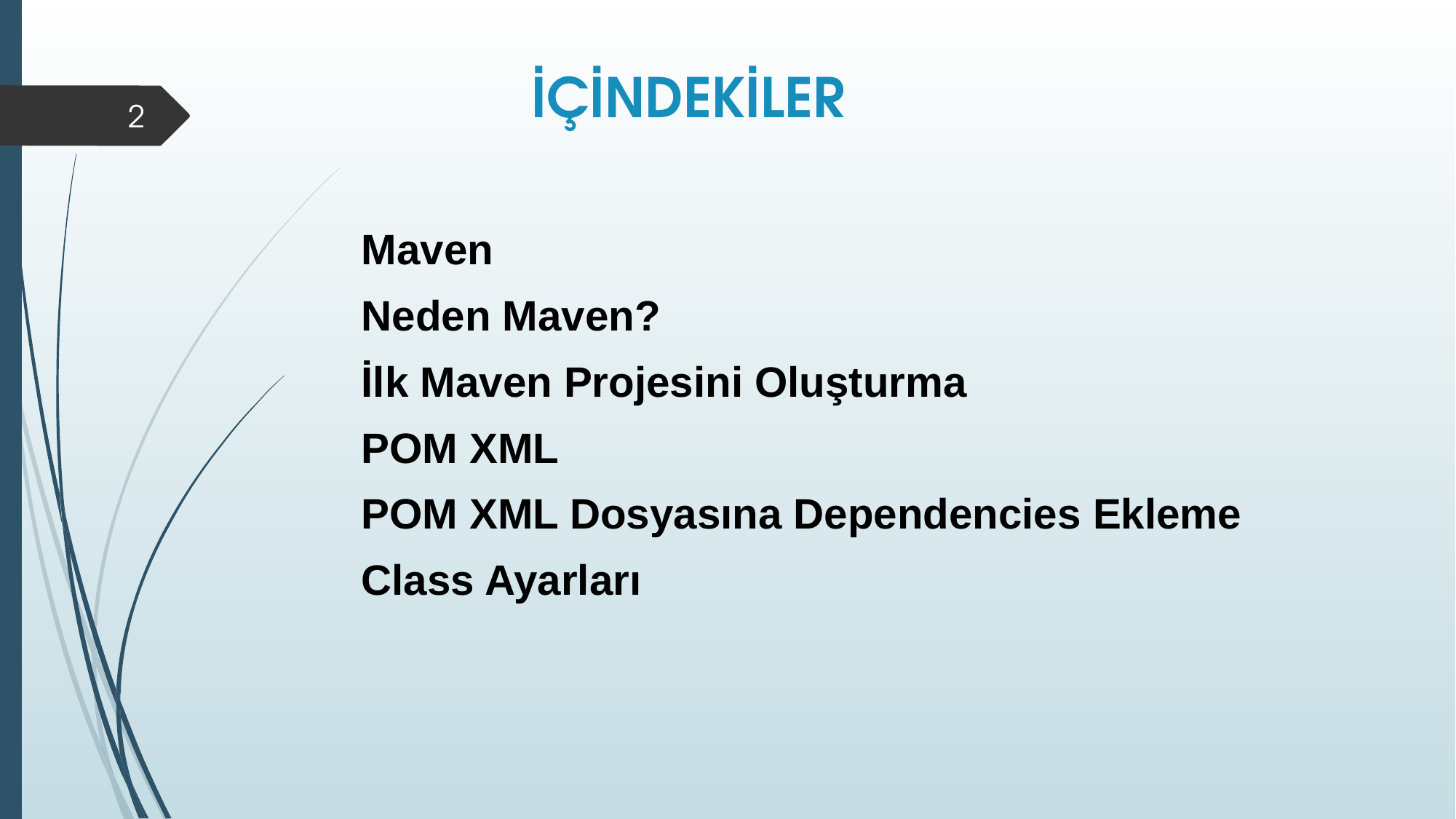

# İÇİNDEKİLER
2

Maven
Neden Maven?
İlk Maven Projesini Oluşturma
POM XML
POM XML Dosyasına Dependencies Ekleme
Class Ayarları